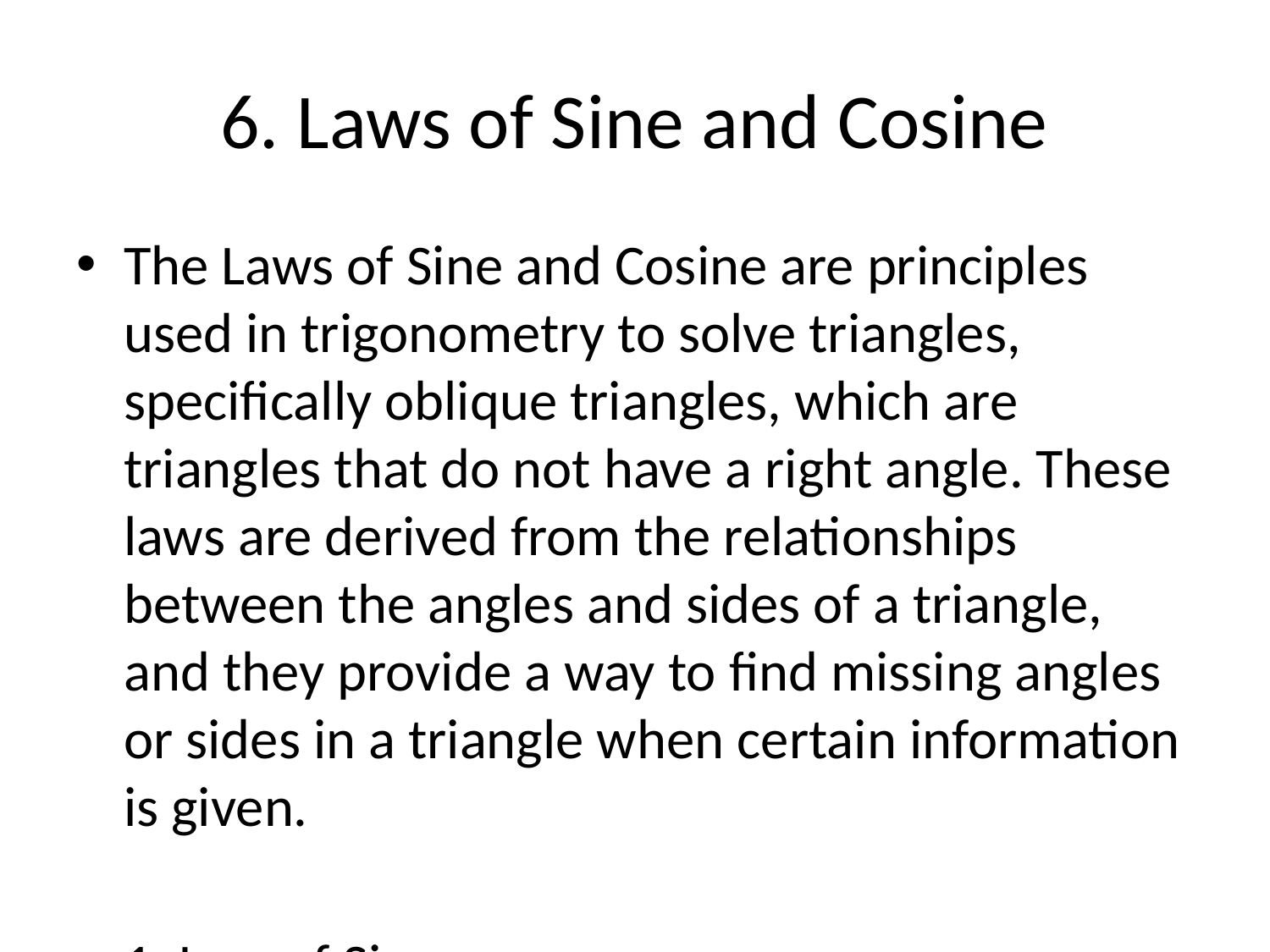

# 6. Laws of Sine and Cosine
The Laws of Sine and Cosine are principles used in trigonometry to solve triangles, specifically oblique triangles, which are triangles that do not have a right angle. These laws are derived from the relationships between the angles and sides of a triangle, and they provide a way to find missing angles or sides in a triangle when certain information is given.

1. Law of Sines:
The Law of Sines, also known as the Sine Rule, states that in any triangle, the ratio of the length of a side to the sine of its opposite angle is constant. In mathematical terms, for a triangle with sides a, b, c, and angles A, B, C (opposite to sides a, b, c respectively), the Law of Sines is given by:
\[ \frac{a}{\sin A} = \frac{b}{\sin B} = \frac{c}{\sin C} \]

This law is particularly useful when you know either two angles and a side or two sides and an angle of a triangle and need to find the remaining side lengths or angle measures.

2. Law of Cosines:
The Law of Cosines, also known as the Cosine Rule, is another fundamental trigonometric principle that relates the sides and angles of a triangle. It states that for any triangle with sides a, b, c, and angles A, B, C (opposite to sides a, b, c respectively), the Law of Cosines is given by:
\[ c^2 = a^2 + b^2 - 2ab \cos C \]
\[ a^2 = b^2 + c^2 - 2bc \cos A \]
\[ b^2 = a^2 + c^2 - 2ac \cos B \]

The Law of Cosines is particularly useful when you know all three sides of a triangle or two sides and the included angle, and you want to find the remaining side lengths or angle measures.

By using the Law of Sines and Law of Cosines together, it is possible to solve for any missing side lengths or angle measures in an oblique triangle, making these laws powerful tools in trigonometry and geometry.